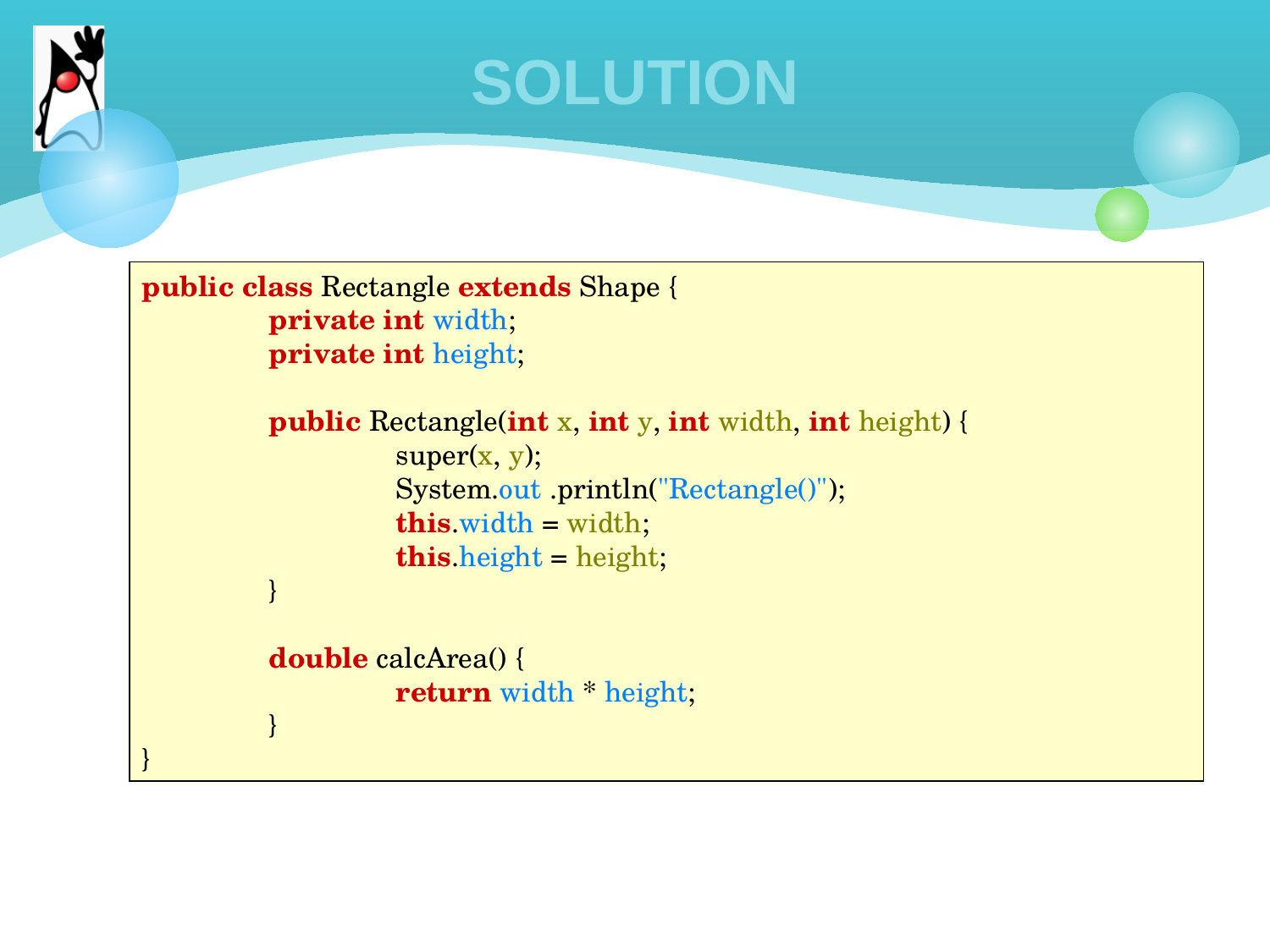

# SOLUTION
public class Rectangle extends Shape {
	private int width;
	private int height;

	public Rectangle(int x, int y, int width, int height) {
		super(x, y);
		System.out .println("Rectangle()");
		this.width = width;
		this.height = height;
	}

	double calcArea() {
		return width * height;
	}
}